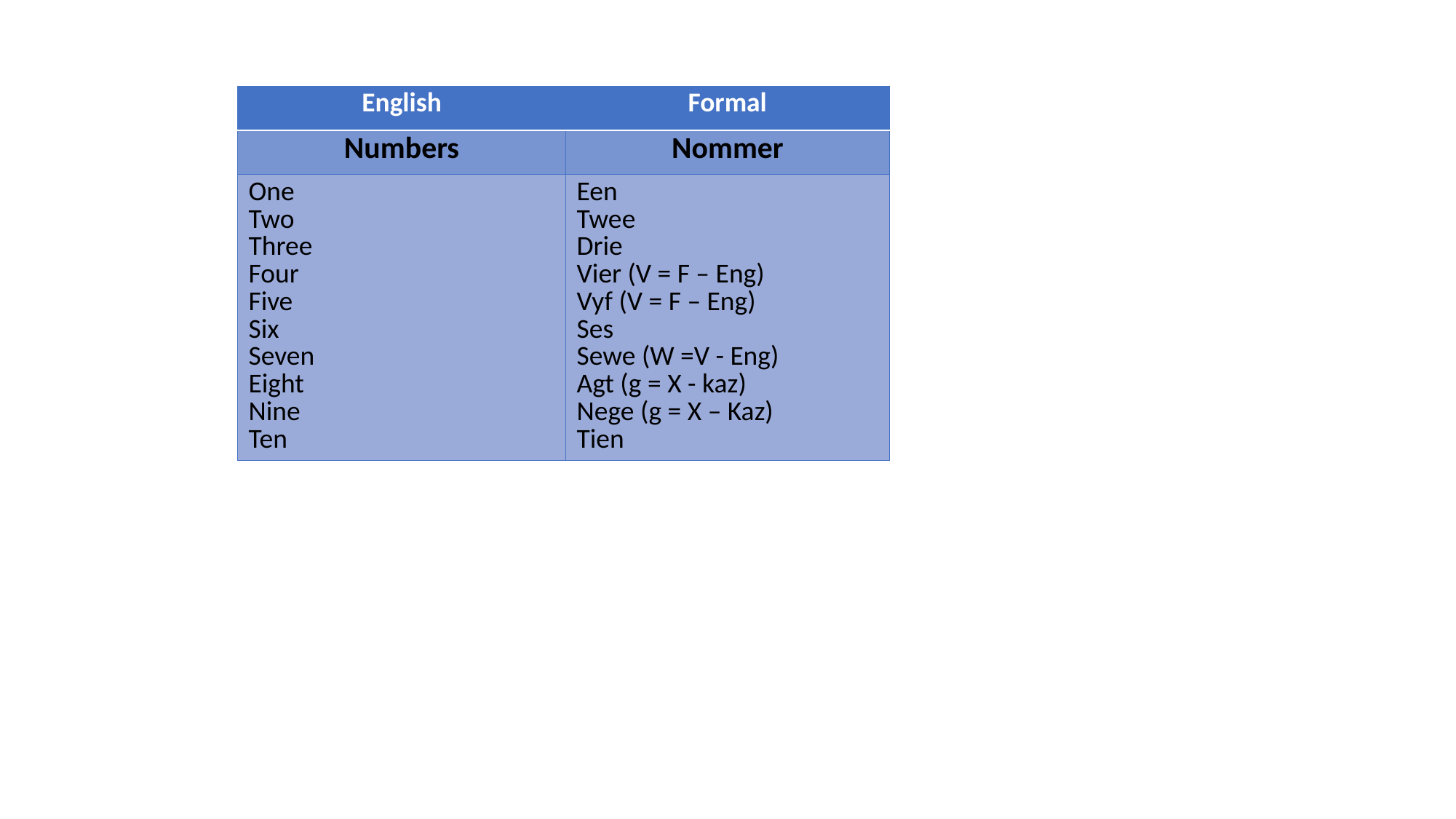

| English | Formal |
| --- | --- |
| Numbers | Nommer |
| One Two Three Four Five Six Seven Eight Nine Ten | Een Twee Drie Vier (V = F – Eng) Vyf (V = F – Eng) Ses Sewe (W =V - Eng) Agt (g = X - kaz) Nege (g = X – Kaz) Tien |